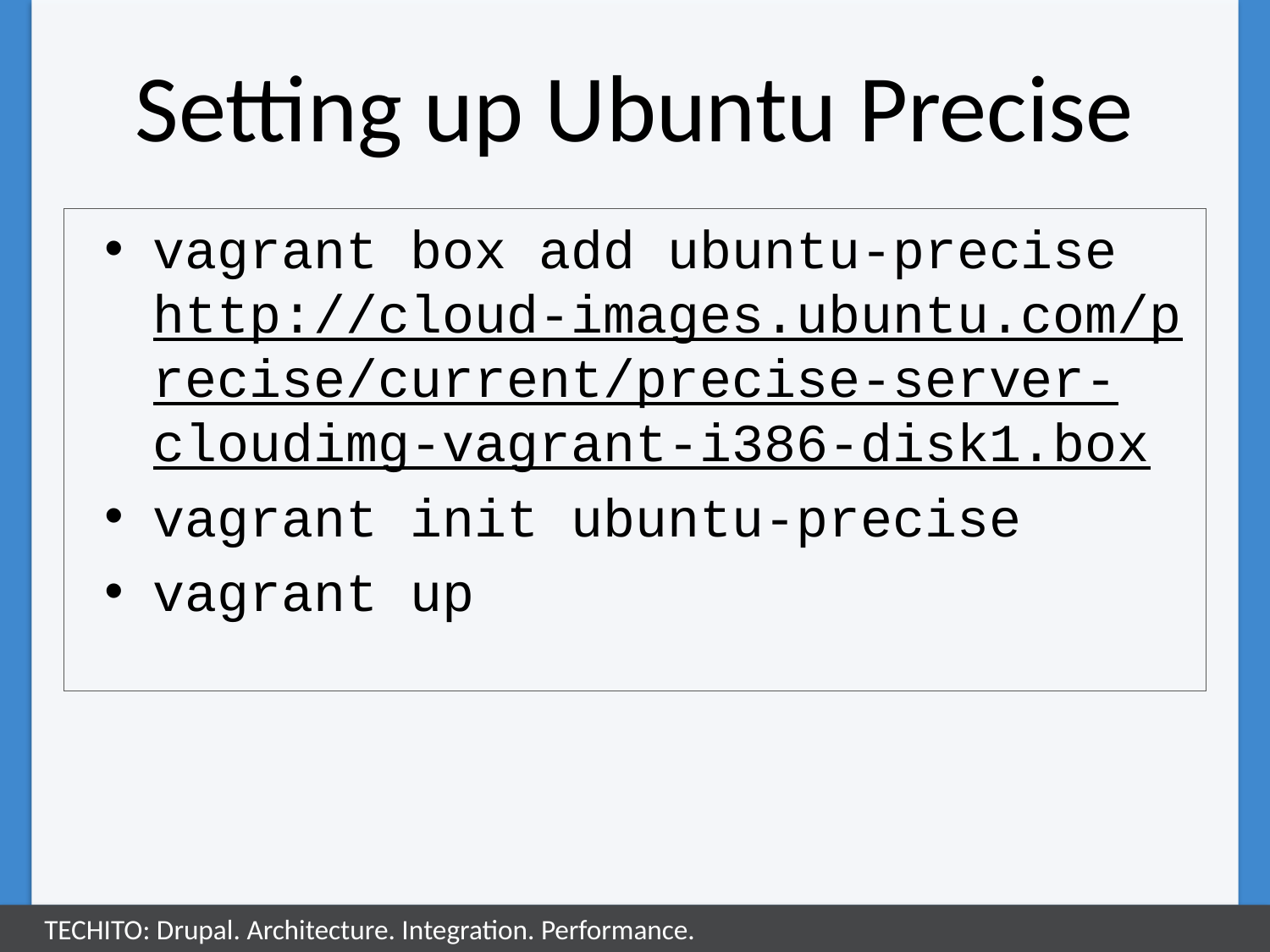

# Setting up Ubuntu Precise
vagrant box add ubuntu-precise http://cloud-images.ubuntu.com/precise/current/precise-server-cloudimg-vagrant-i386-disk1.box
vagrant init ubuntu-precise
vagrant up